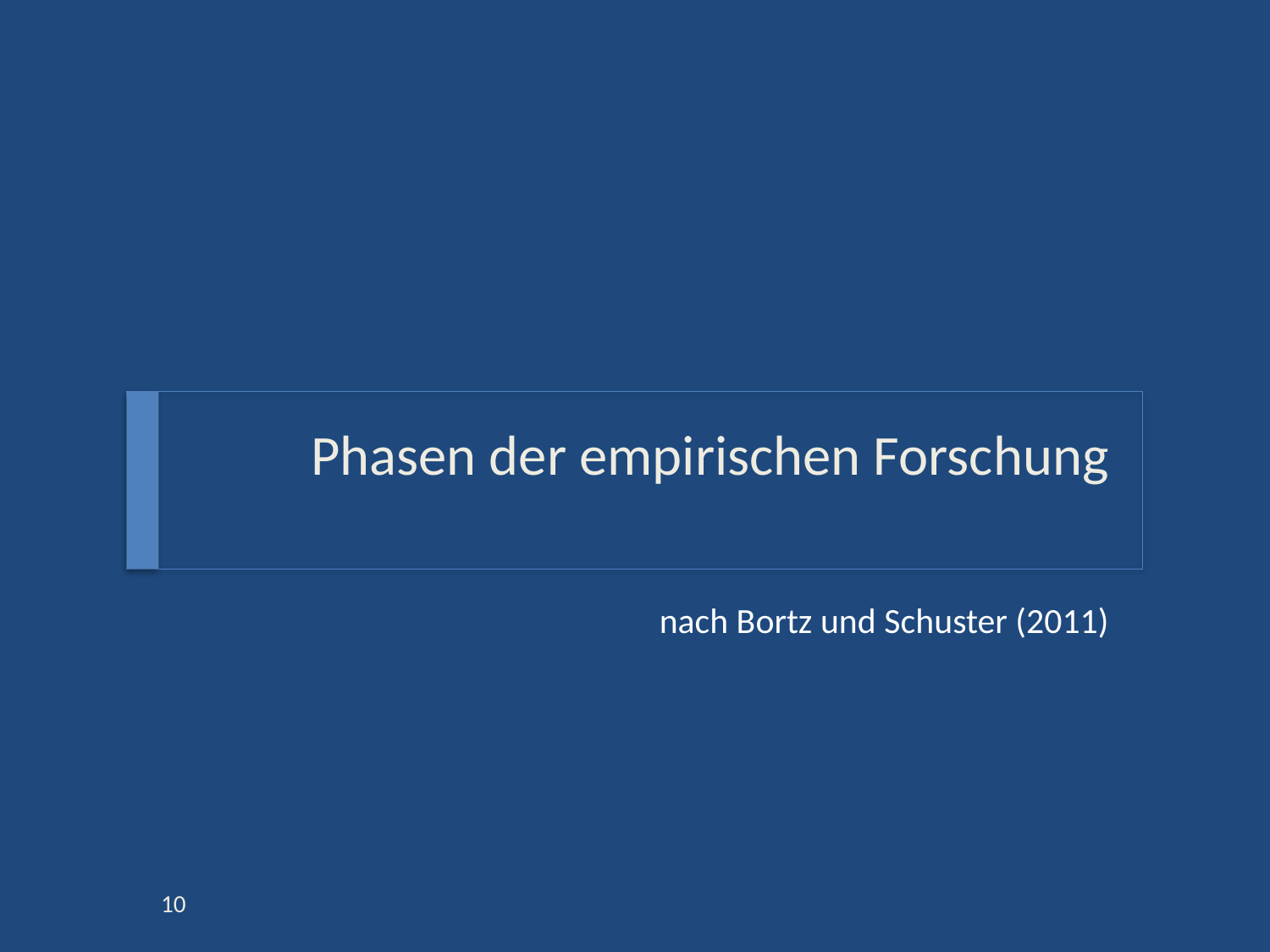

# Phasen der empirischen Forschung
nach Bortz und Schuster (2011)
10